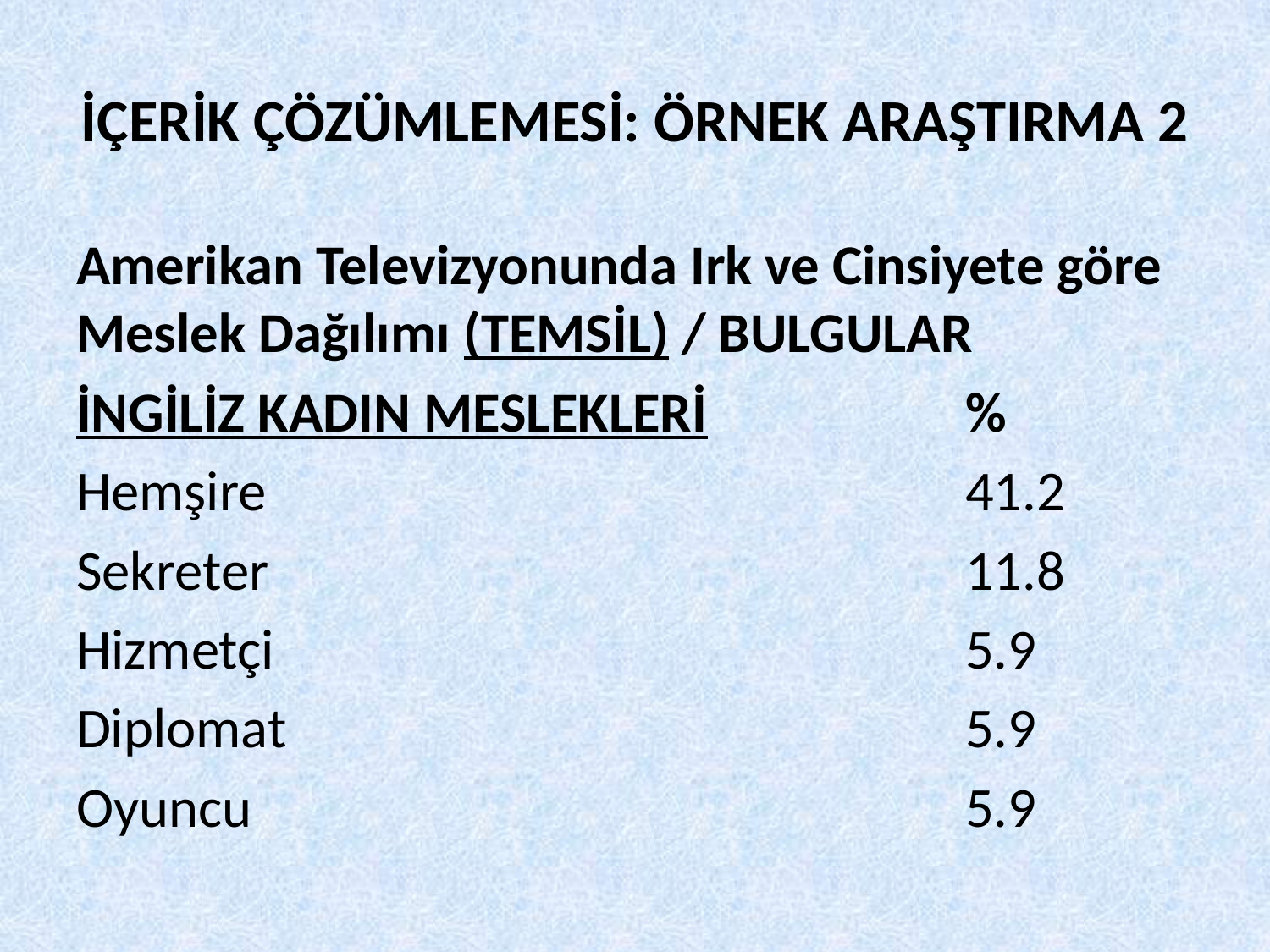

# İÇERİK ÇÖZÜMLEMESİ: ÖRNEK ARAŞTIRMA 2
Amerikan Televizyonunda Irk ve Cinsiyete göre Meslek Dağılımı (TEMSİL) / BULGULAR
İNGİLİZ KADIN MESLEKLERİ	 		%
Hemşire 						41.2
Sekreter 						11.8
Hizmetçi 						5.9
Diplomat						5.9
Oyuncu						5.9